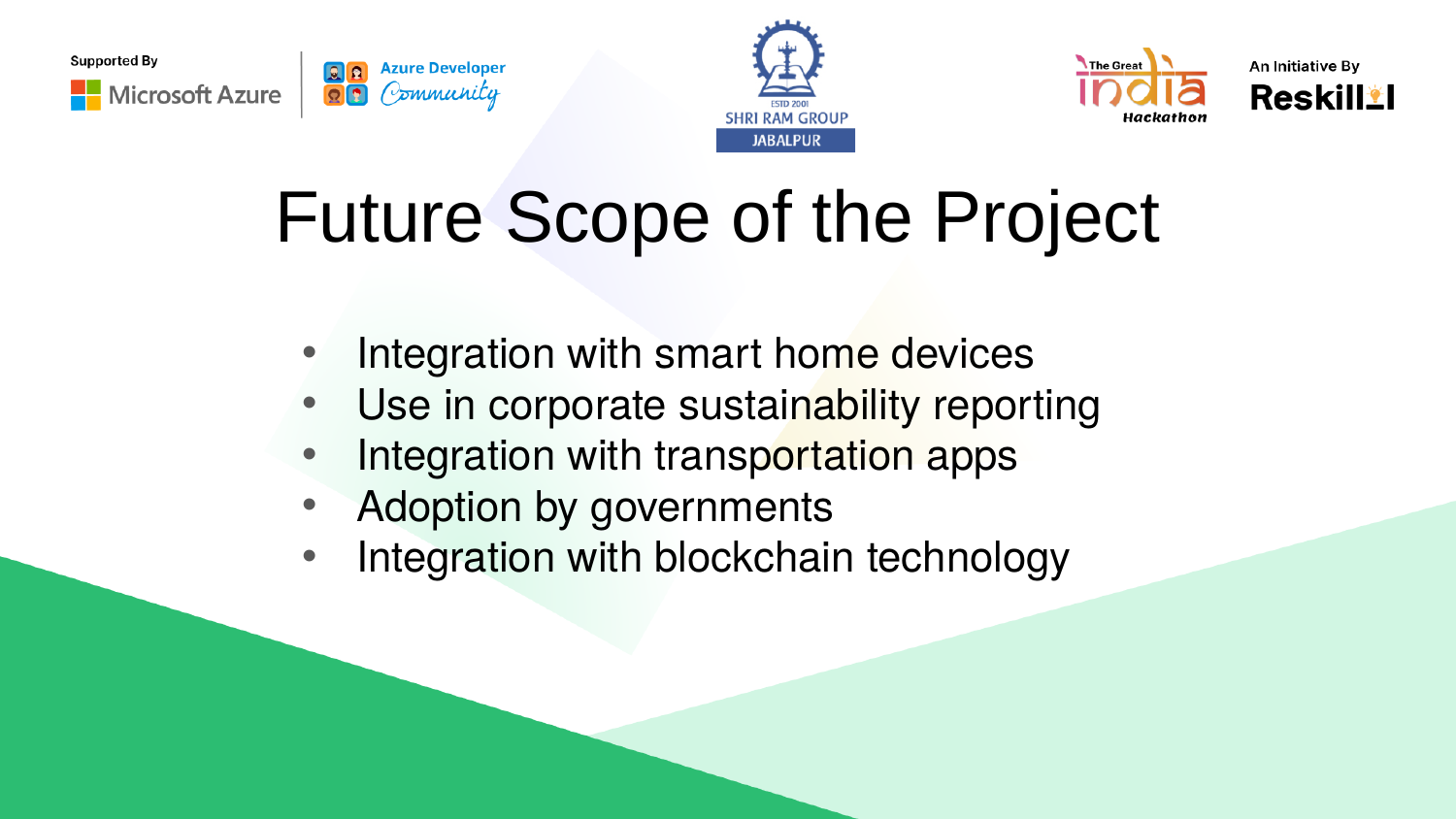

# Future Scope of the Project
Integration with smart home devices
Use in corporate sustainability reporting
Integration with transportation apps
Adoption by governments
Integration with blockchain technology